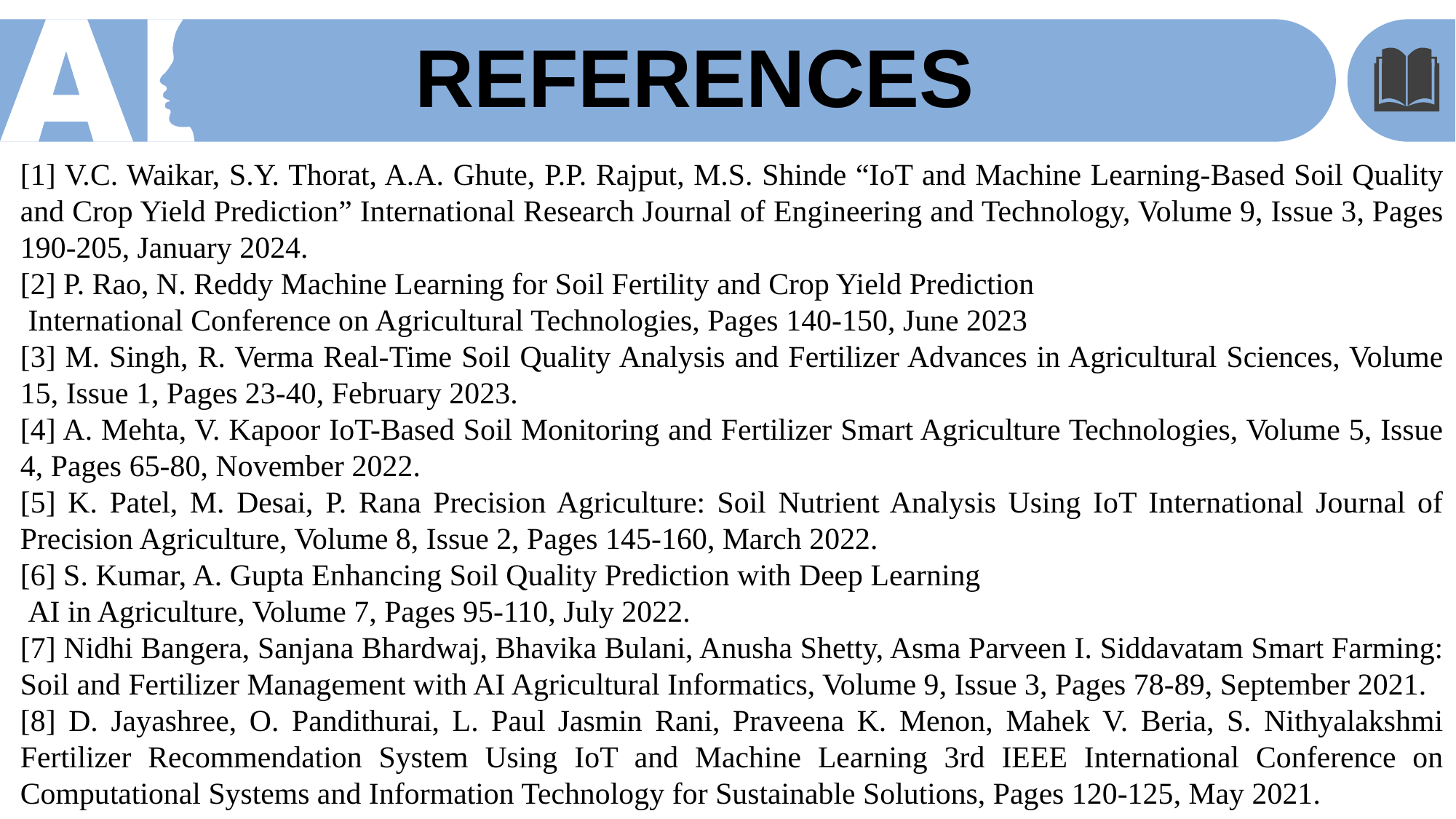

REFERENCES

[1] V.C. Waikar, S.Y. Thorat, A.A. Ghute, P.P. Rajput, M.S. Shinde “IoT and Machine Learning-Based Soil Quality and Crop Yield Prediction” International Research Journal of Engineering and Technology, Volume 9, Issue 3, Pages 190-205, January 2024.
[2] P. Rao, N. Reddy Machine Learning for Soil Fertility and Crop Yield Prediction
 International Conference on Agricultural Technologies, Pages 140-150, June 2023
[3] M. Singh, R. Verma Real-Time Soil Quality Analysis and Fertilizer Advances in Agricultural Sciences, Volume 15, Issue 1, Pages 23-40, February 2023.
[4] A. Mehta, V. Kapoor IoT-Based Soil Monitoring and Fertilizer Smart Agriculture Technologies, Volume 5, Issue 4, Pages 65-80, November 2022.
[5] K. Patel, M. Desai, P. Rana Precision Agriculture: Soil Nutrient Analysis Using IoT International Journal of Precision Agriculture, Volume 8, Issue 2, Pages 145-160, March 2022.
[6] S. Kumar, A. Gupta Enhancing Soil Quality Prediction with Deep Learning
 AI in Agriculture, Volume 7, Pages 95-110, July 2022.
[7] Nidhi Bangera, Sanjana Bhardwaj, Bhavika Bulani, Anusha Shetty, Asma Parveen I. Siddavatam Smart Farming: Soil and Fertilizer Management with AI Agricultural Informatics, Volume 9, Issue 3, Pages 78-89, September 2021.
[8] D. Jayashree, O. Pandithurai, L. Paul Jasmin Rani, Praveena K. Menon, Mahek V. Beria, S. Nithyalakshmi Fertilizer Recommendation System Using IoT and Machine Learning 3rd IEEE International Conference on Computational Systems and Information Technology for Sustainable Solutions, Pages 120-125, May 2021.

01
02
03
04